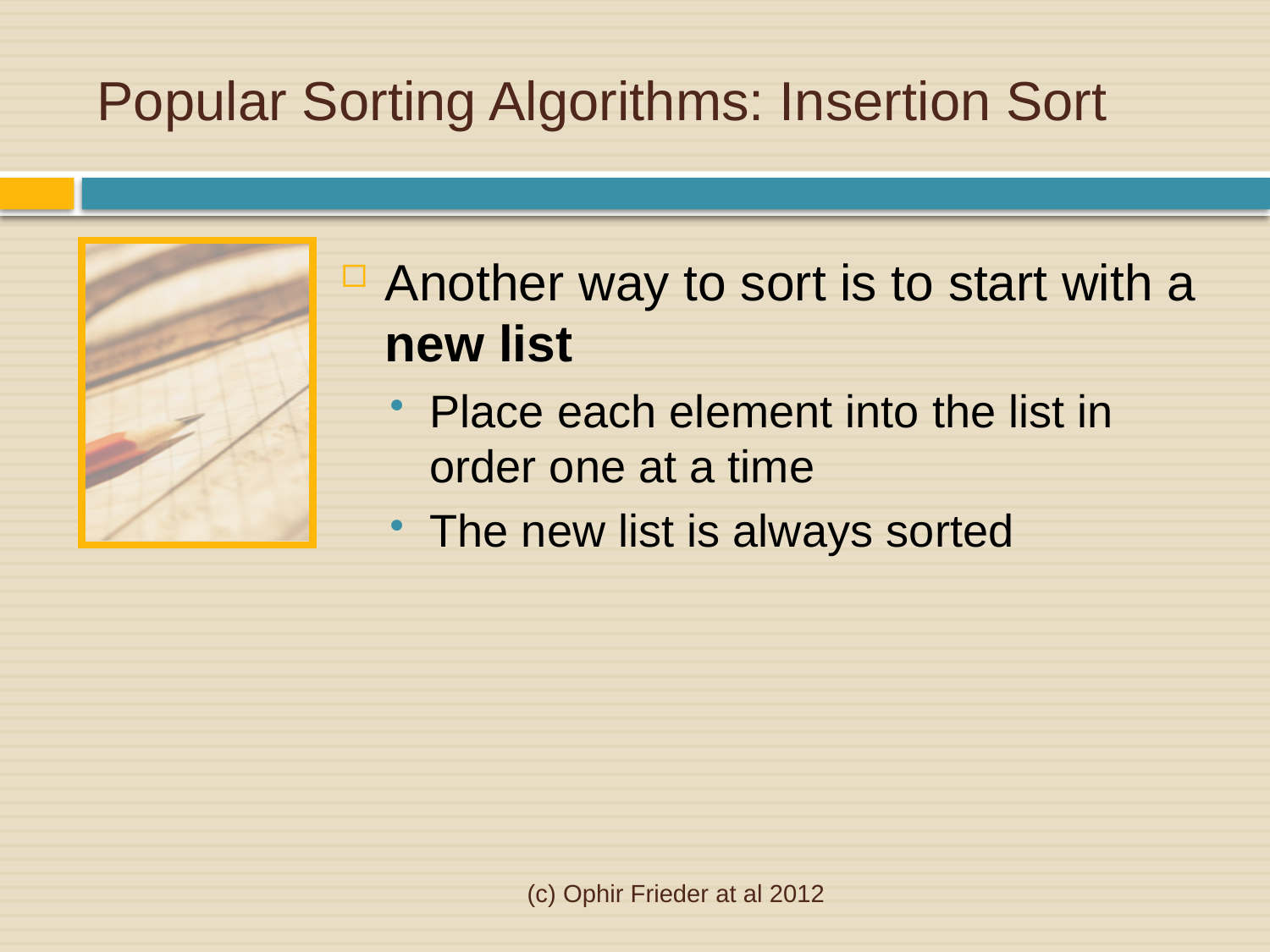

# Popular Sorting Algorithms: Insertion Sort
Another way to sort is to start with a new list
Place each element into the list in order one at a time
The new list is always sorted
(c) Ophir Frieder at al 2012